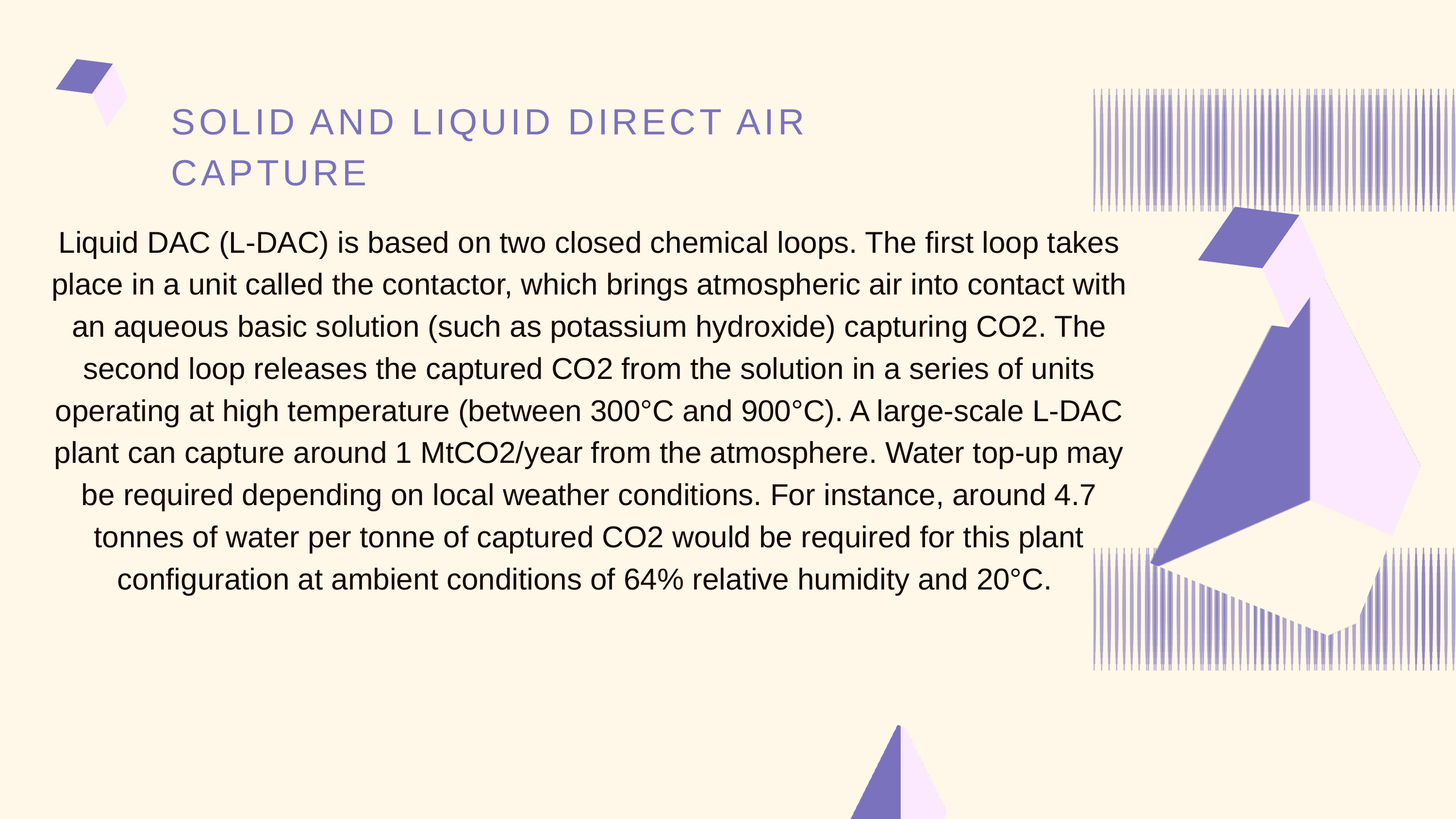

SOLID AND LIQUID DIRECT AIR CAPTURE

Liquid DAC (L-DAC) is based on two closed chemical loops. The first loop takes place in a unit called the contactor, which brings atmospheric air into contact with an aqueous basic solution (such as potassium hydroxide) capturing CO2. The second loop releases the captured CO2 from the solution in a series of units operating at high temperature (between 300°C and 900°C). A large-scale L-DAC plant can capture around 1 MtCO2/year from the atmosphere. Water top-up may be required depending on local weather conditions. For instance, around 4.7 tonnes of water per tonne of captured CO2 would be required for this plant configuration at ambient conditions of 64% relative humidity and 20°C.